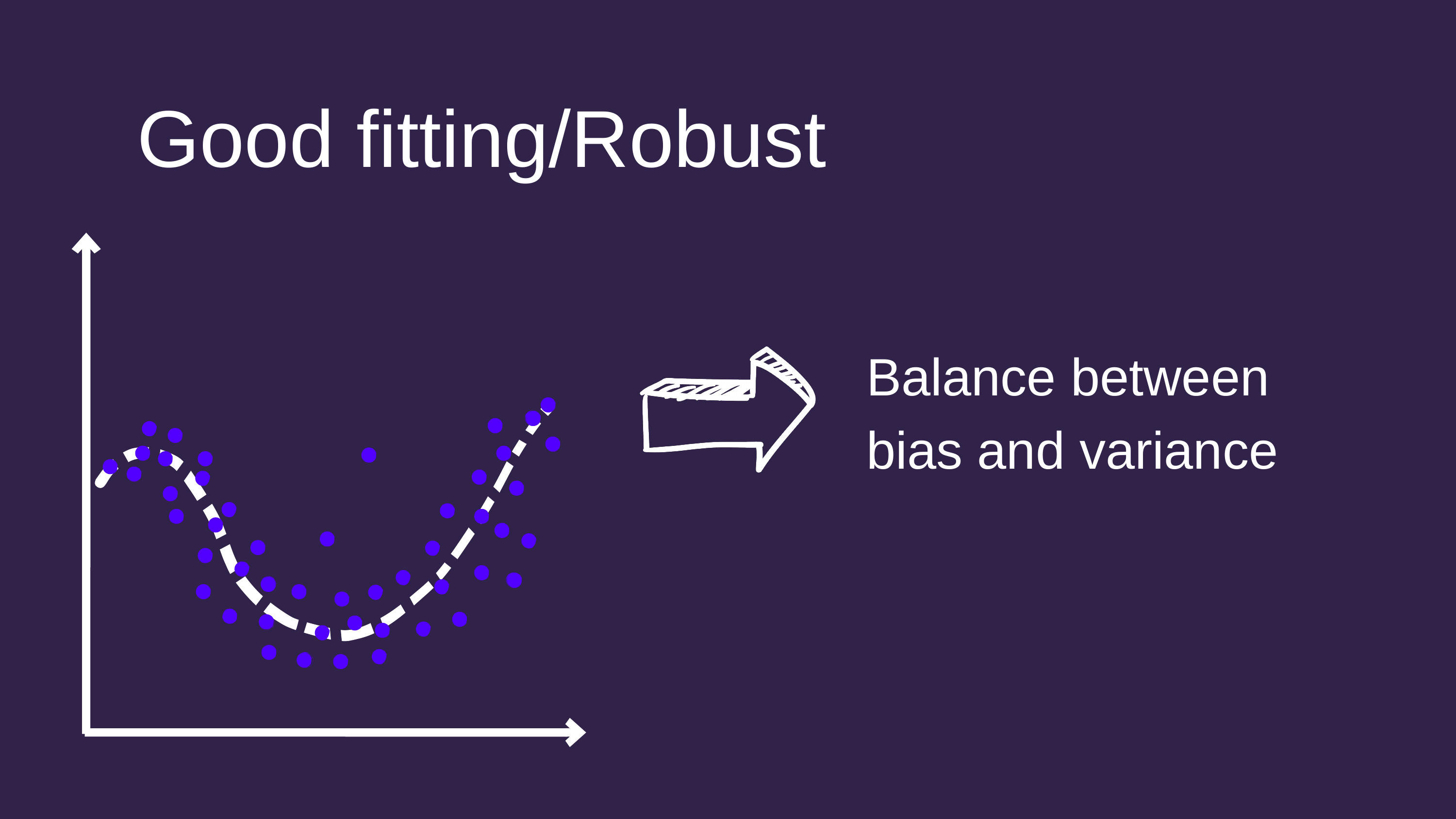

Good fitting/Robust

Balance between
bias and variance